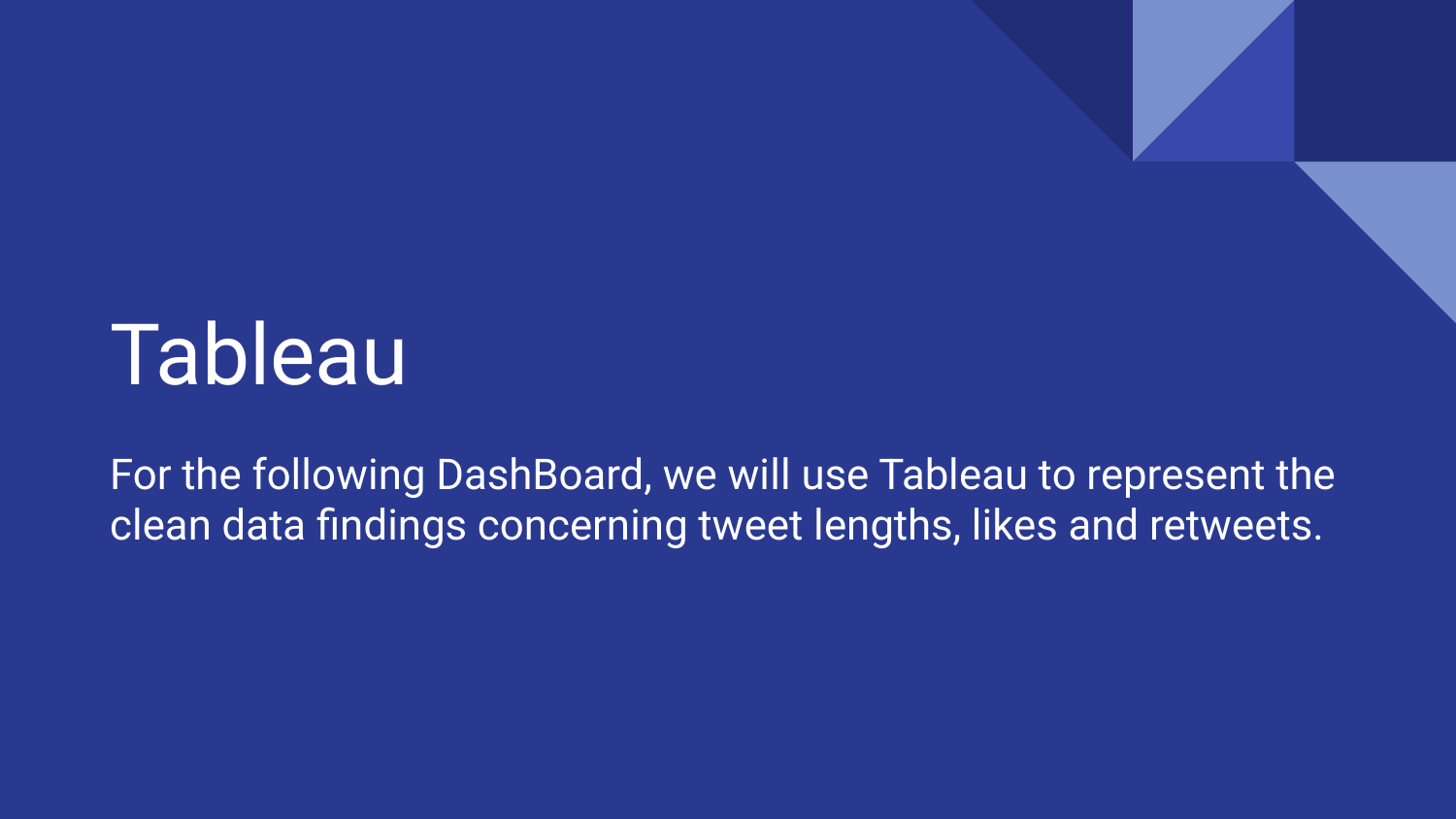

# Tableau
For the following DashBoard, we will use Tableau to represent the clean data findings concerning tweet lengths, likes and retweets.